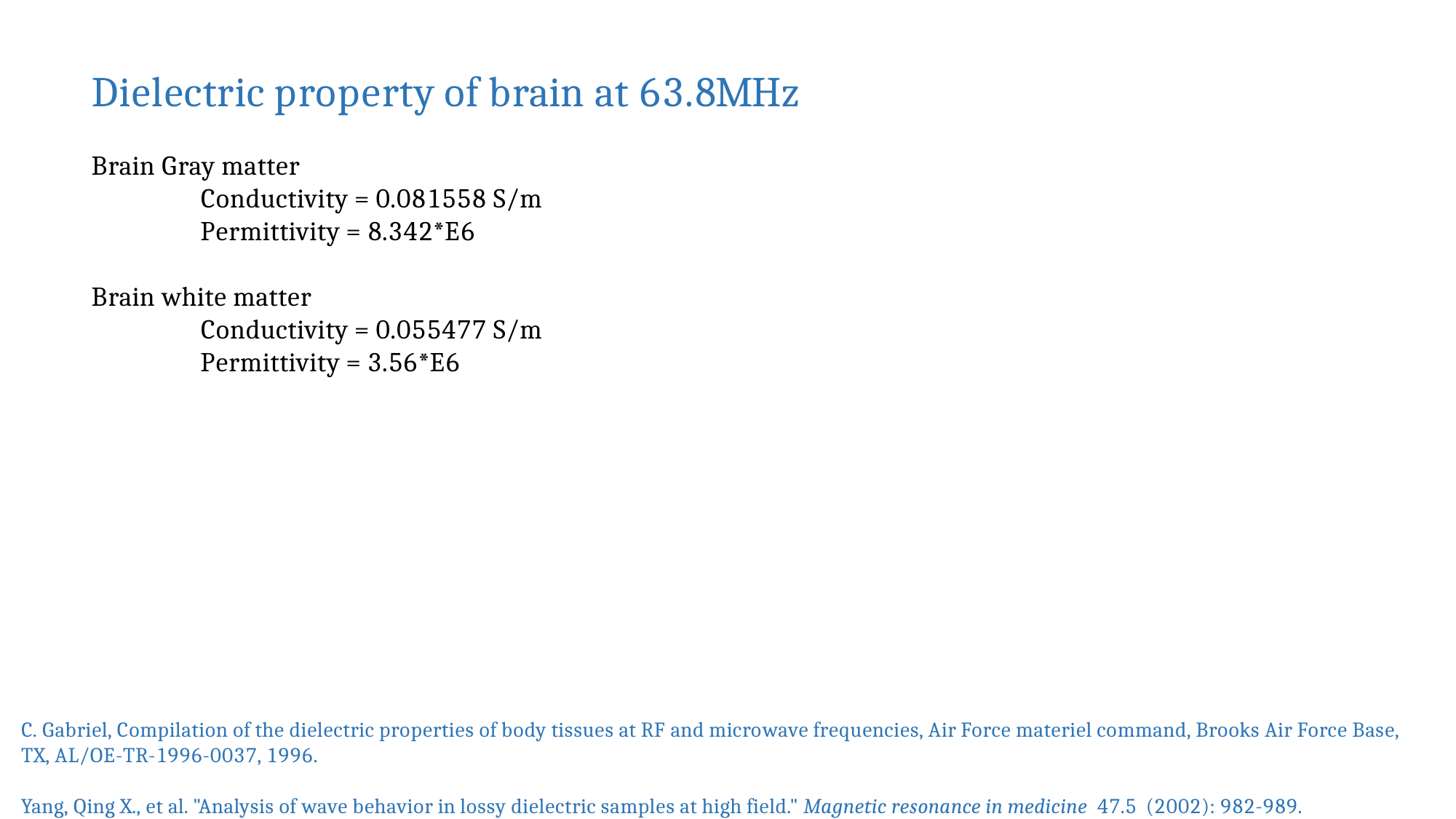

Dielectric property of brain at 63.8MHz

Brain Gray matter
	Conductivity = 0.081558 S/m
	Permittivity = 8.342*E6

Brain white matter
	Conductivity = 0.055477 S/m
	Permittivity = 3.56*E6

C. Gabriel, Compilation of the dielectric properties of body tissues at RF and microwave frequencies, Air Force materiel command, Brooks Air Force Base, TX, AL/OE-TR-1996-0037, 1996.

Yang, Qing X., et al. "Analysis of wave behavior in lossy dielectric samples at high field." Magnetic resonance in medicine  47.5  (2002): 982-989.